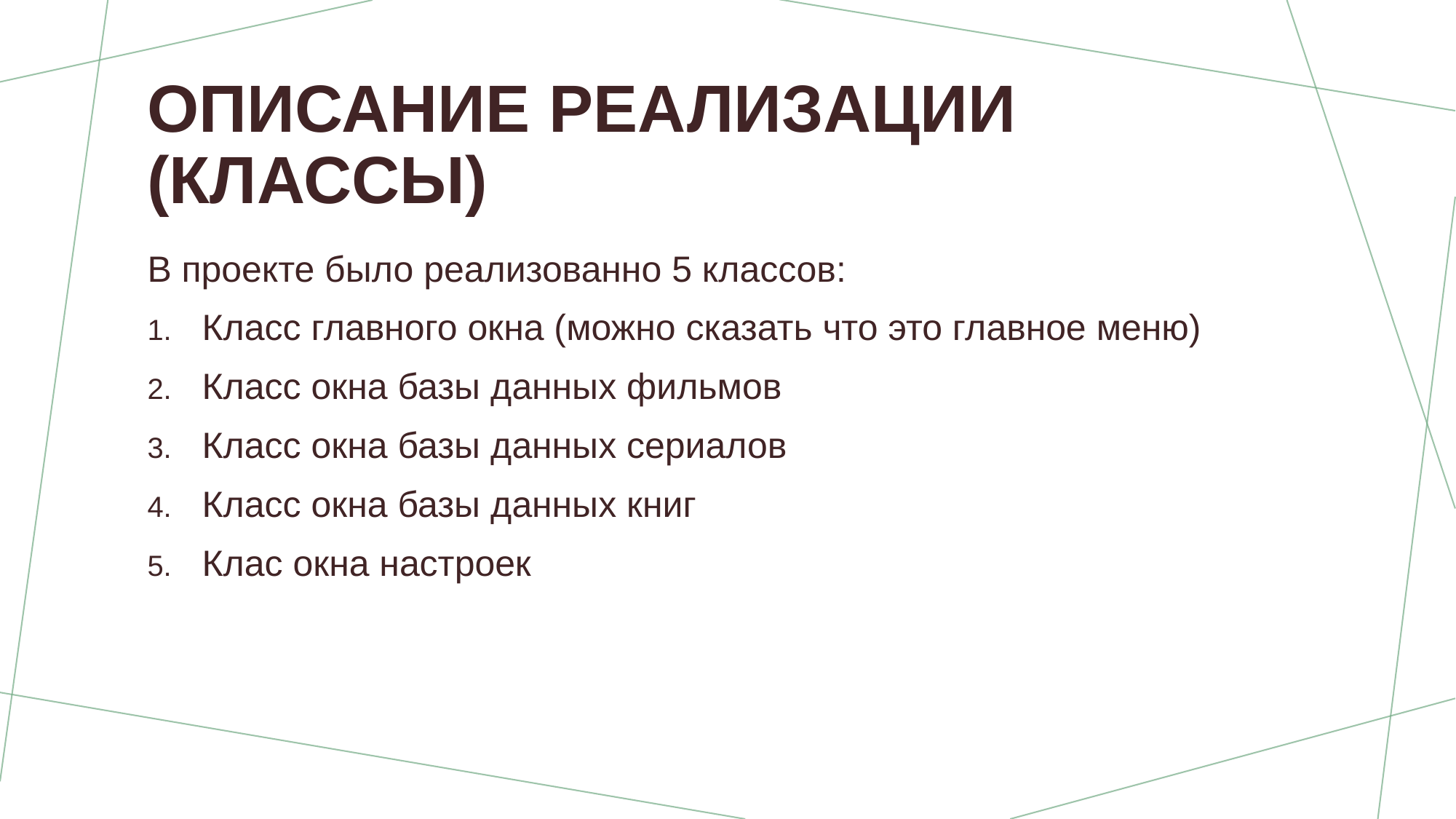

# Описание реализации (Классы)
В проекте было реализованно 5 классов:
Класс главного окна (можно сказать что это главное меню)
Класс окна базы данных фильмов
Класс окна базы данных сериалов
Класс окна базы данных книг
Клас окна настроек